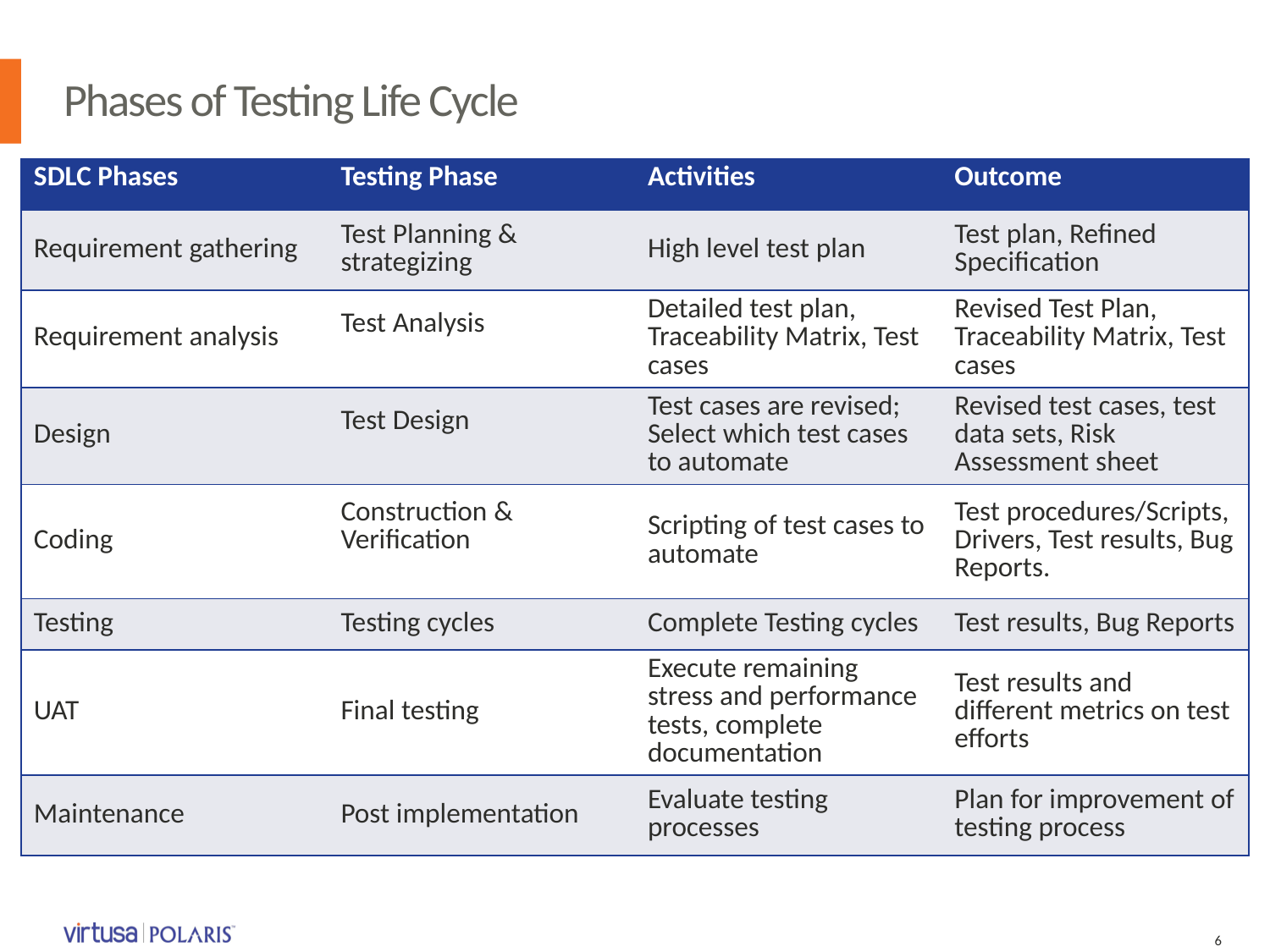

# Phases of Testing Life Cycle
| SDLC Phases | Testing Phase | Activities | Outcome |
| --- | --- | --- | --- |
| Requirement gathering | Test Planning & strategizing | High level test plan | Test plan, Refined Specification |
| Requirement analysis | Test Analysis | Detailed test plan, Traceability Matrix, Test cases | Revised Test Plan, Traceability Matrix, Test cases |
| Design | Test Design | Test cases are revised; Select which test cases to automate | Revised test cases, test data sets, Risk Assessment sheet |
| Coding | Construction & Verification | Scripting of test cases to automate | Test procedures/Scripts, Drivers, Test results, Bug Reports. |
| Testing | Testing cycles | Complete Testing cycles | Test results, Bug Reports |
| UAT | Final testing | Execute remaining stress and performance tests, complete documentation | Test results and different metrics on test efforts |
| Maintenance | Post implementation | Evaluate testing processes | Plan for improvement of testing process |